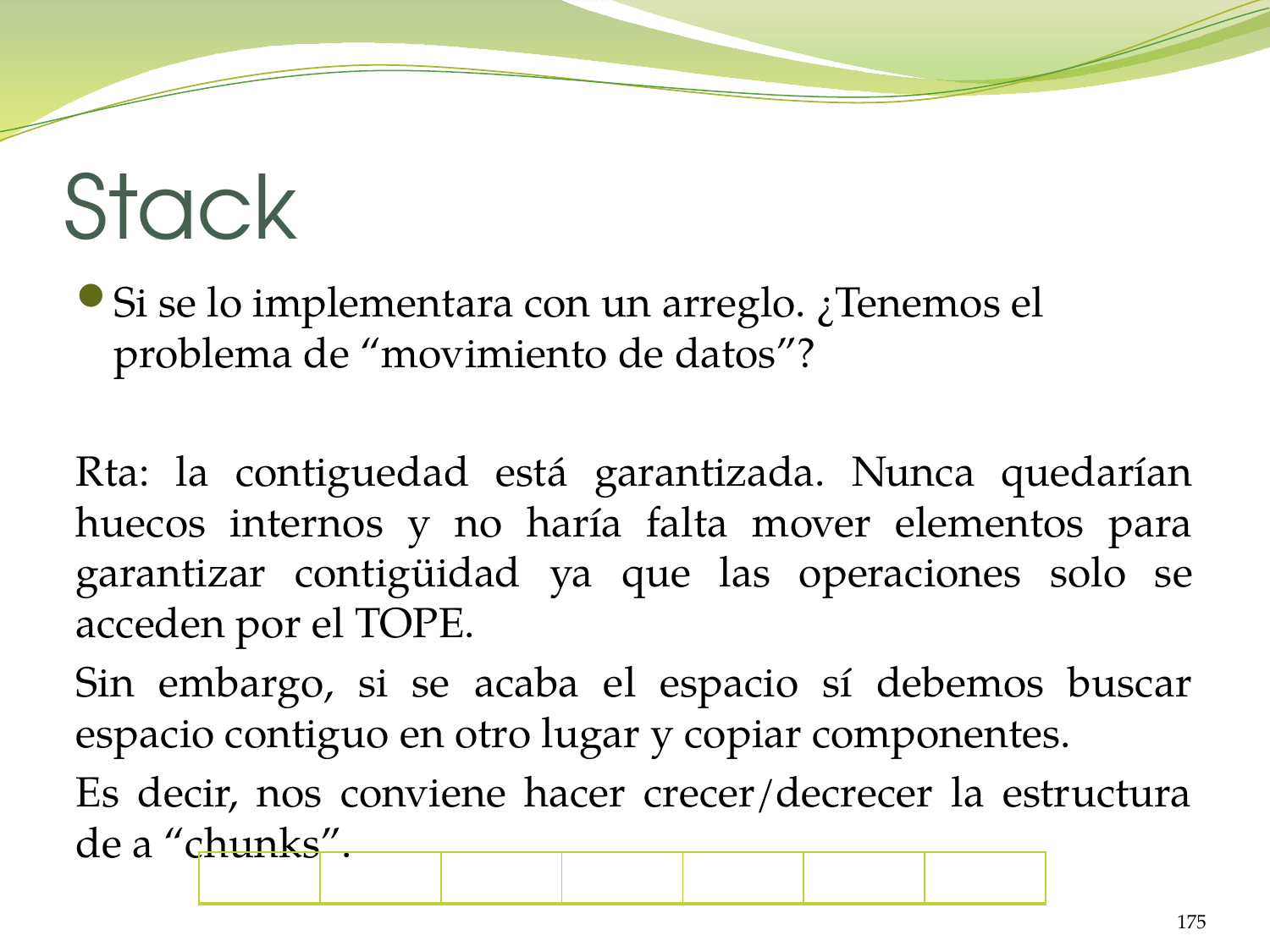

# Stack
Si se lo implementara con un arreglo. ¿Tenemos el problema de “movimiento de datos”?

Rta: la contiguedad está garantizada. Nunca quedarían huecos internos y no haría falta mover elementos para garantizar contigüidad ya que las operaciones solo se acceden por el TOPE.
Sin embargo, si se acaba el espacio sí debemos buscar espacio contiguo en otro lugar y copiar componentes.
Es decir, nos conviene hacer crecer/decrecer la estructura de a “chunks”.
|  |  |  |  |  |  |  |
| --- | --- | --- | --- | --- | --- | --- |
175